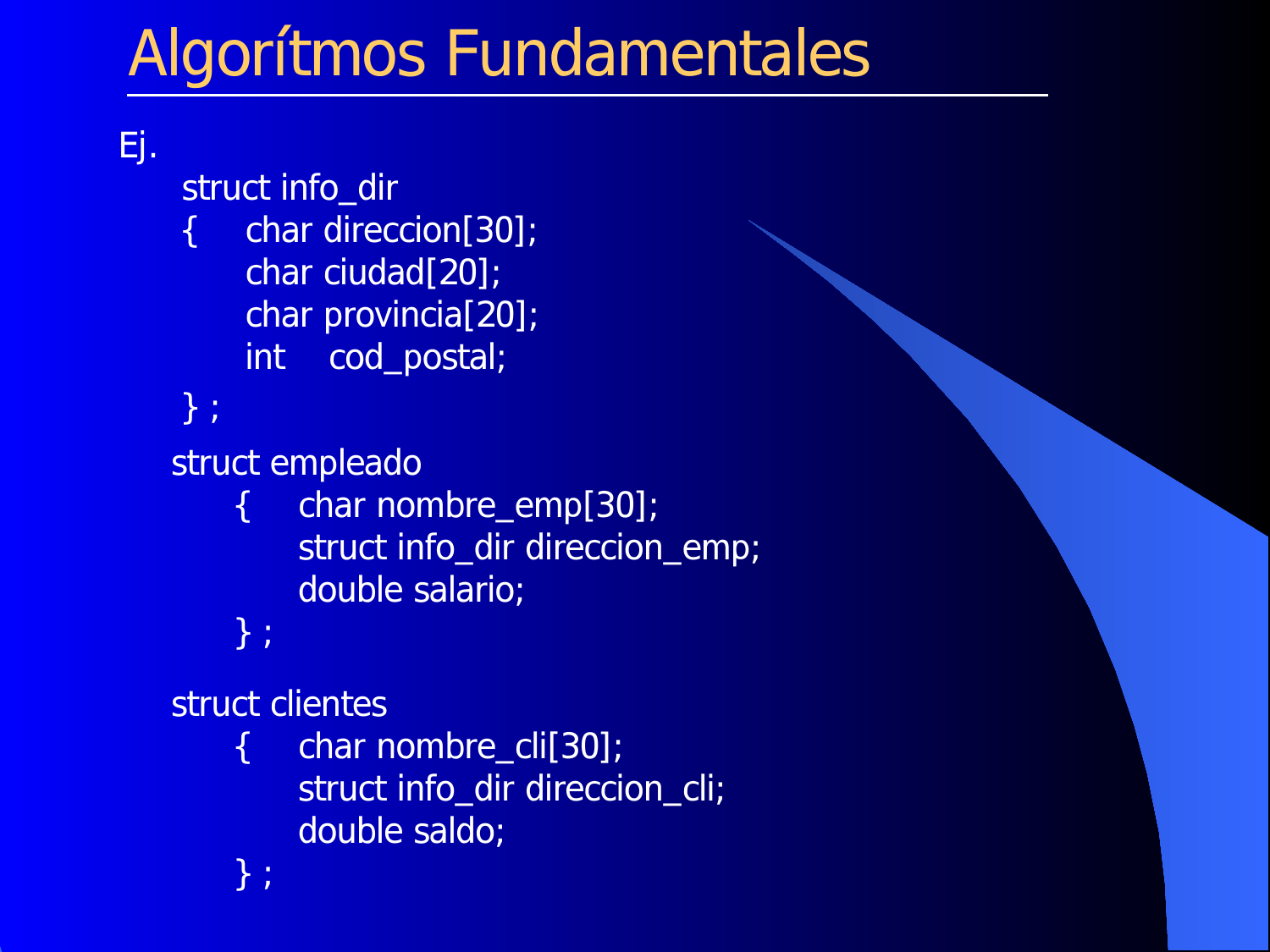

Algorítmos Fundamentales
Ej.
struct info_dir
{ 	char direccion[30];
	char ciudad[20];
	char provincia[20];
	int    cod_postal;
} ;
struct empleado
{ 	char nombre_emp[30];
	struct info_dir direccion_emp;
	double salario;
} ;
struct clientes
{ 	char nombre_cli[30];
	struct info_dir direccion_cli;
	double saldo;
} ;